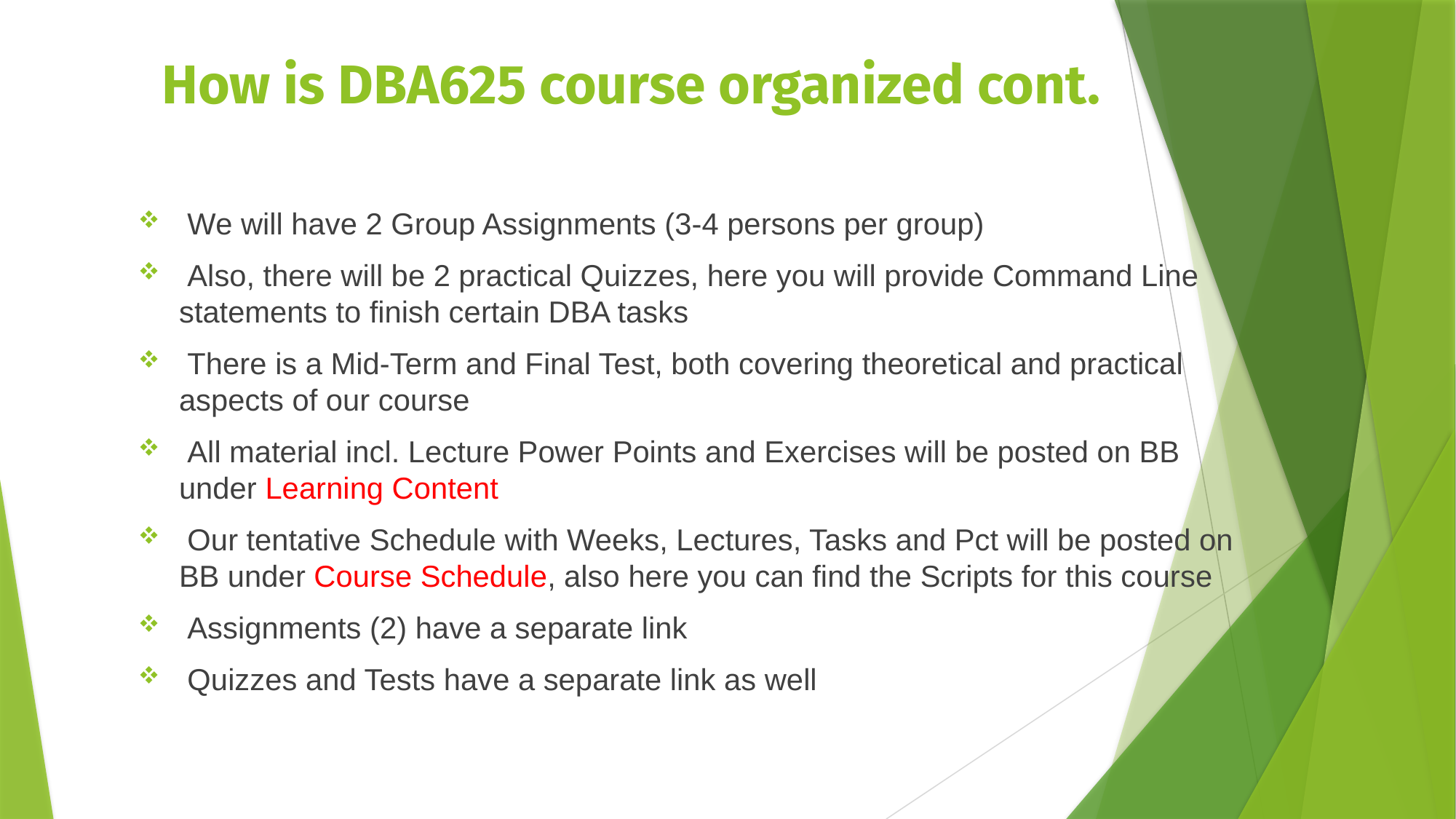

# How is DBA625 course organized cont.

 We will have 2 Group Assignments (3-4 persons per group)
 Also, there will be 2 practical Quizzes, here you will provide Command Line statements to finish certain DBA tasks
 There is a Mid-Term and Final Test, both covering theoretical and practical  aspects of our course
 All material incl. Lecture Power Points and Exercises will be posted on BB under Learning Content
 Our tentative Schedule with Weeks, Lectures, Tasks and Pct will be posted on BB under Course Schedule, also here you can find the Scripts for this course
 Assignments (2) have a separate link
 Quizzes and Tests have a separate link as well